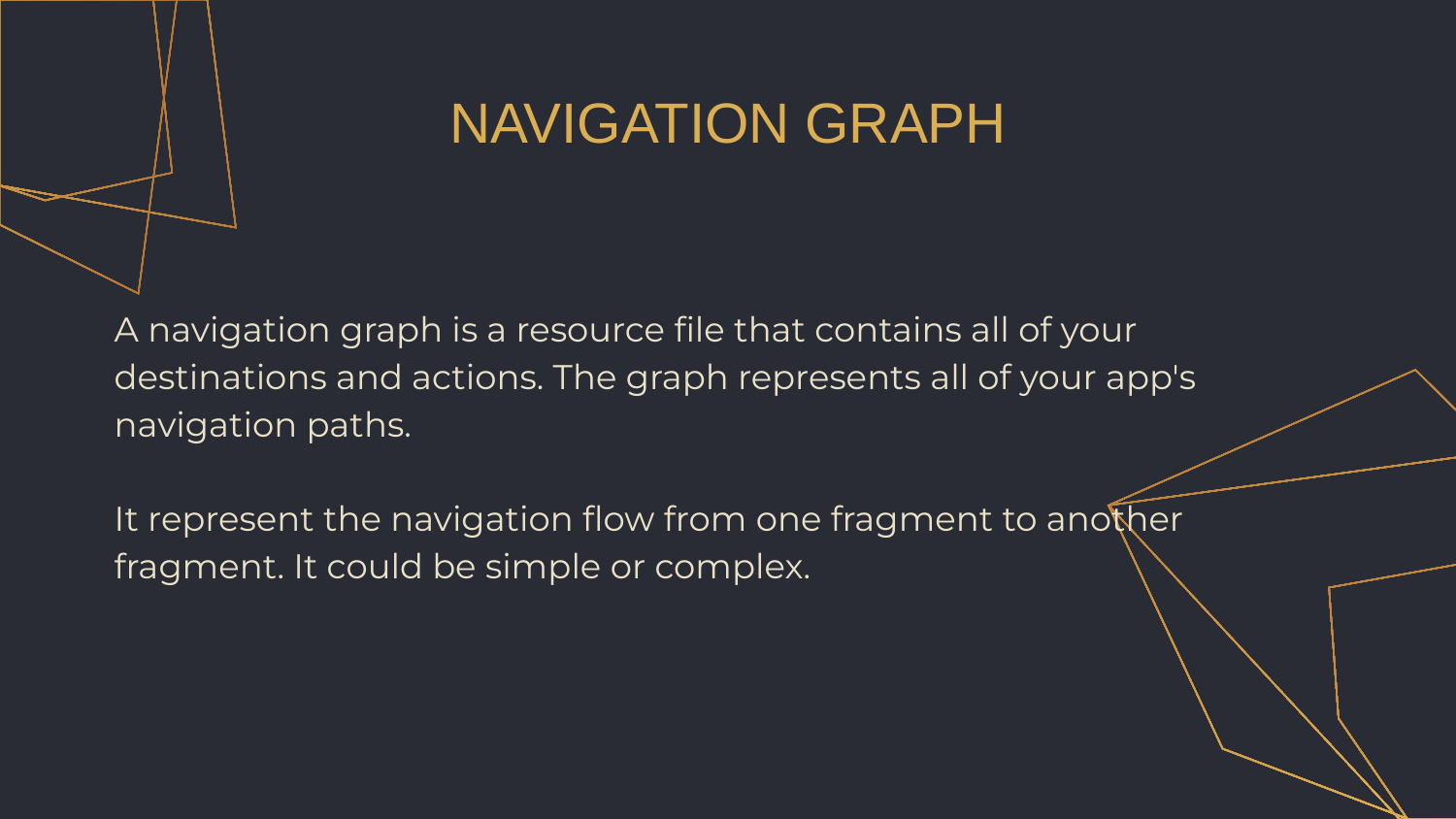

# NAVIGATION GRAPH
A navigation graph is a resource file that contains all of your destinations and actions. The graph represents all of your app's navigation paths.

It represent the navigation flow from one fragment to another fragment. It could be simple or complex.